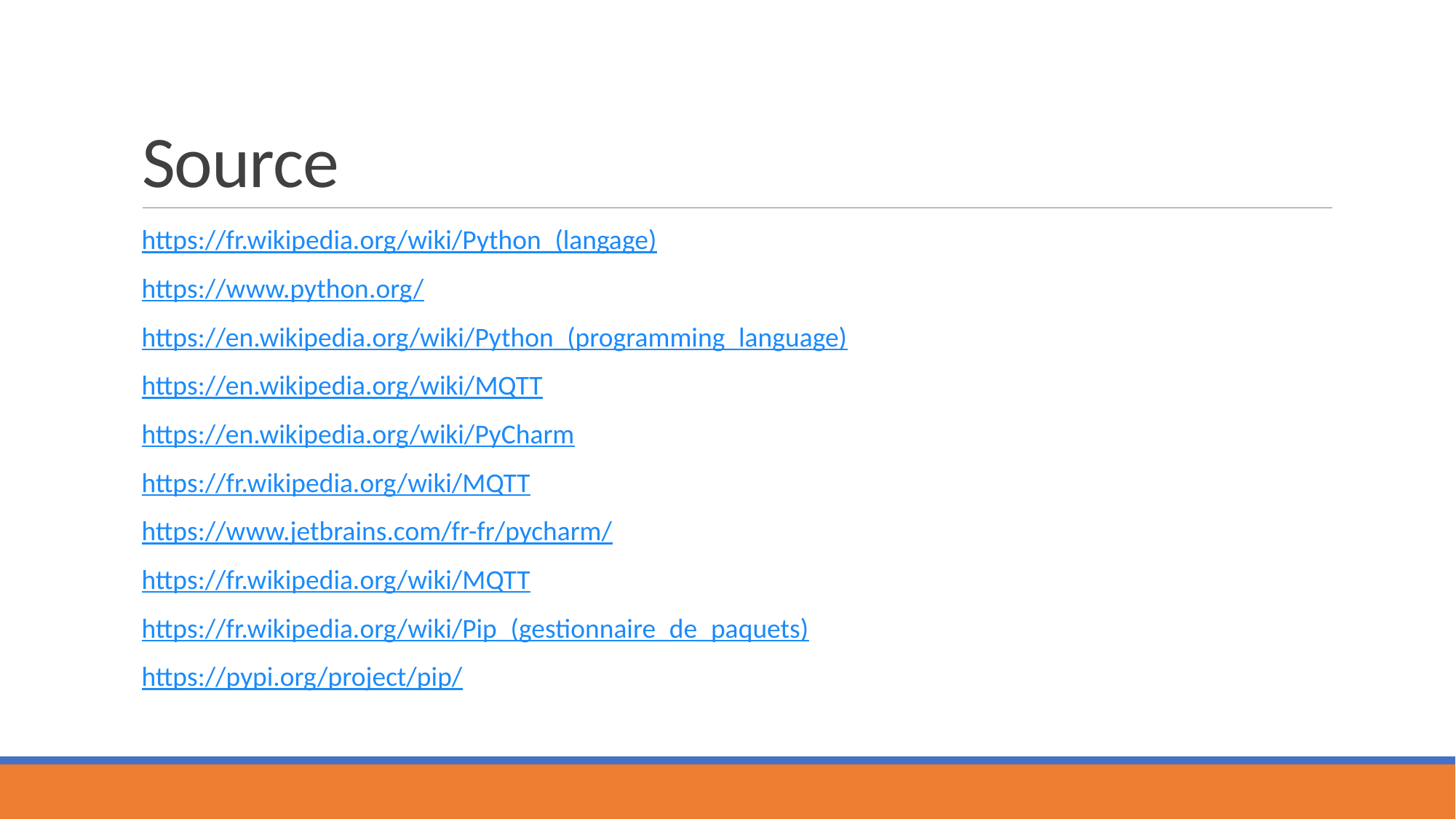

# Source
https://fr.wikipedia.org/wiki/Python_(langage)
https://www.python.org/
https://en.wikipedia.org/wiki/Python_(programming_language)
https://en.wikipedia.org/wiki/MQTT
https://en.wikipedia.org/wiki/PyCharm
https://fr.wikipedia.org/wiki/MQTT
https://www.jetbrains.com/fr-fr/pycharm/
https://fr.wikipedia.org/wiki/MQTT
https://fr.wikipedia.org/wiki/Pip_(gestionnaire_de_paquets)
https://pypi.org/project/pip/